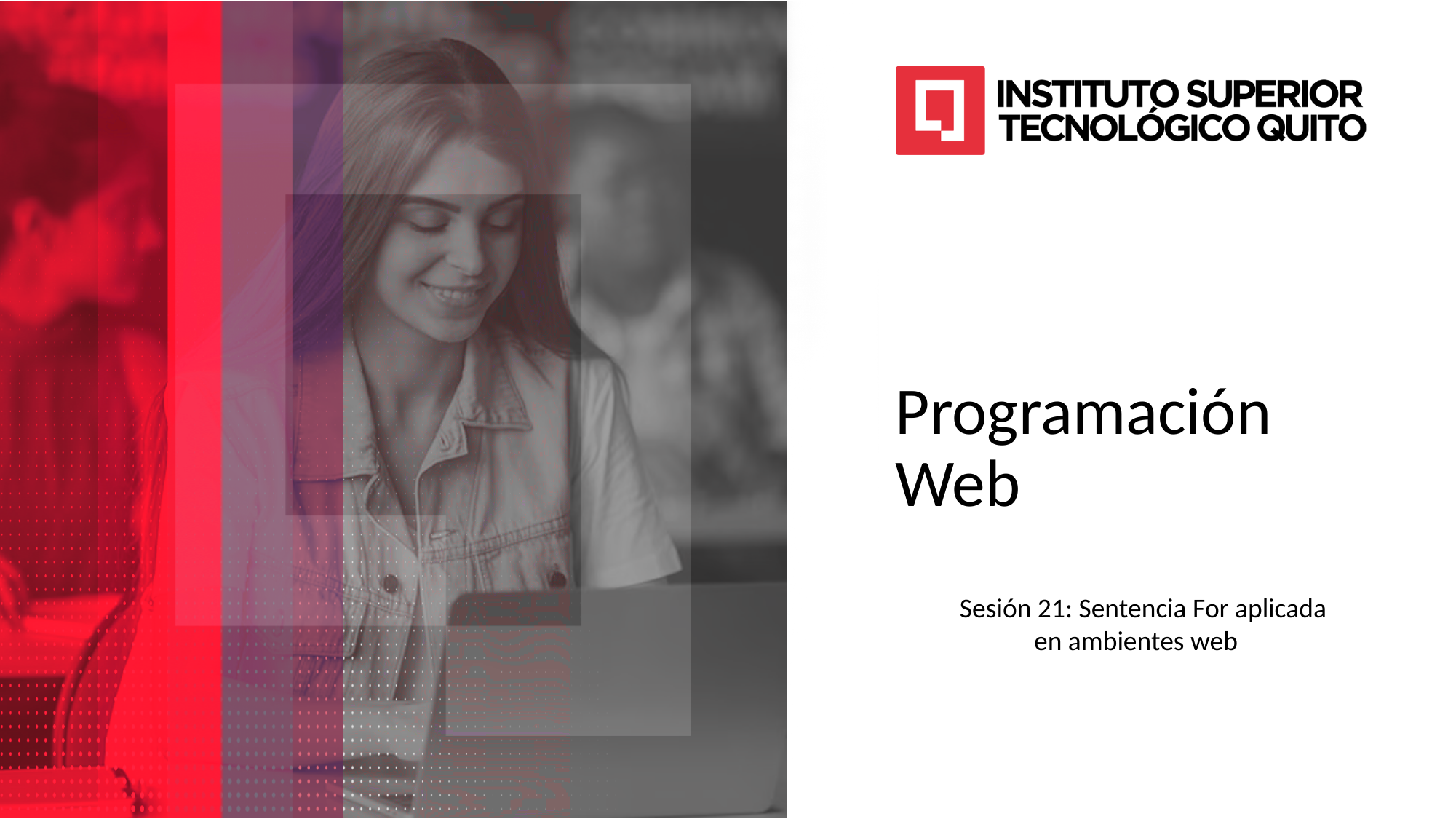

Programación Web
Sesión 21: Sentencia For aplicada
            en ambientes web